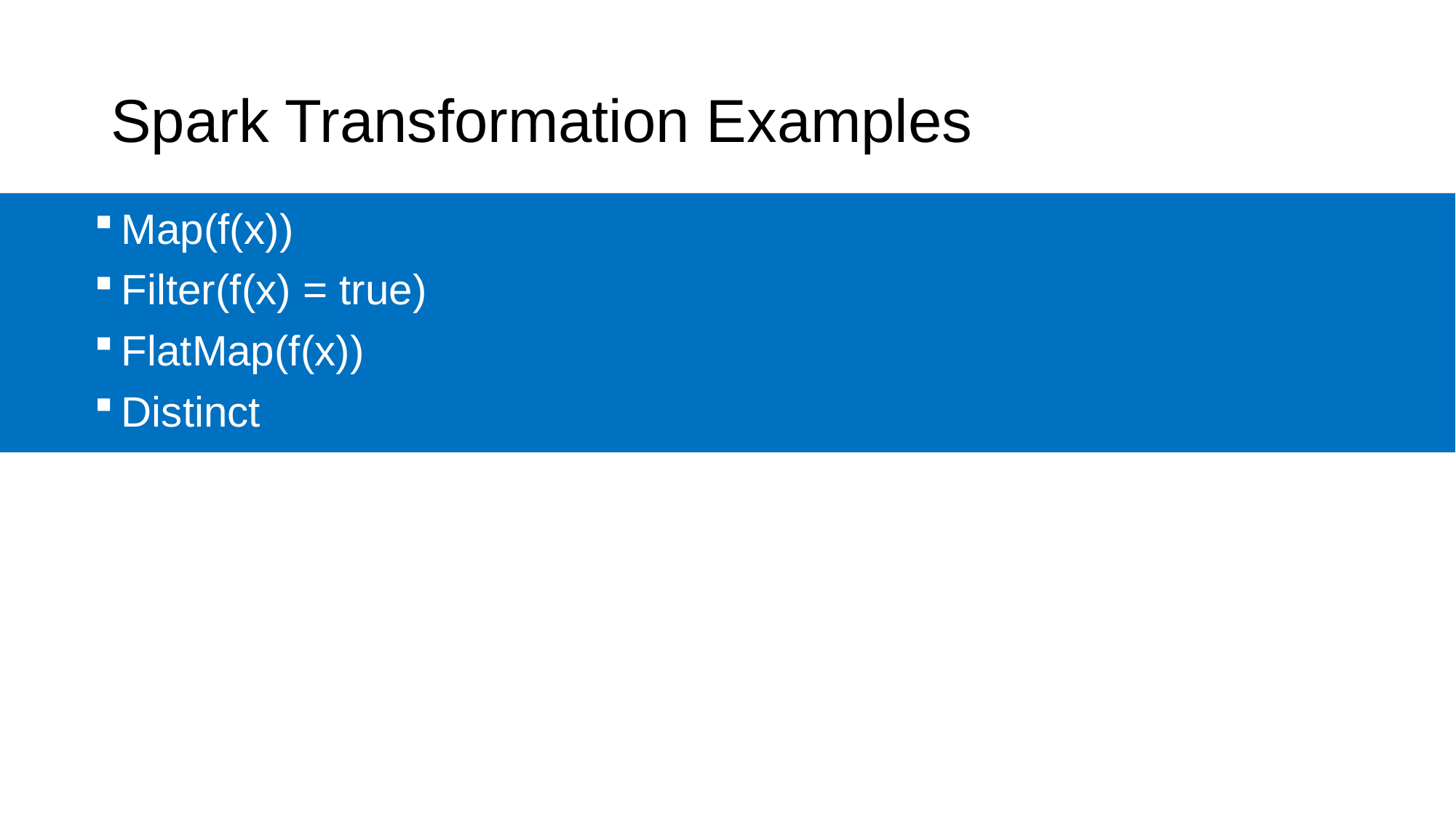

# Spark Transformation Examples

Map(f(x))
Filter(f(x) = true)
FlatMap(f(x))
Distinct